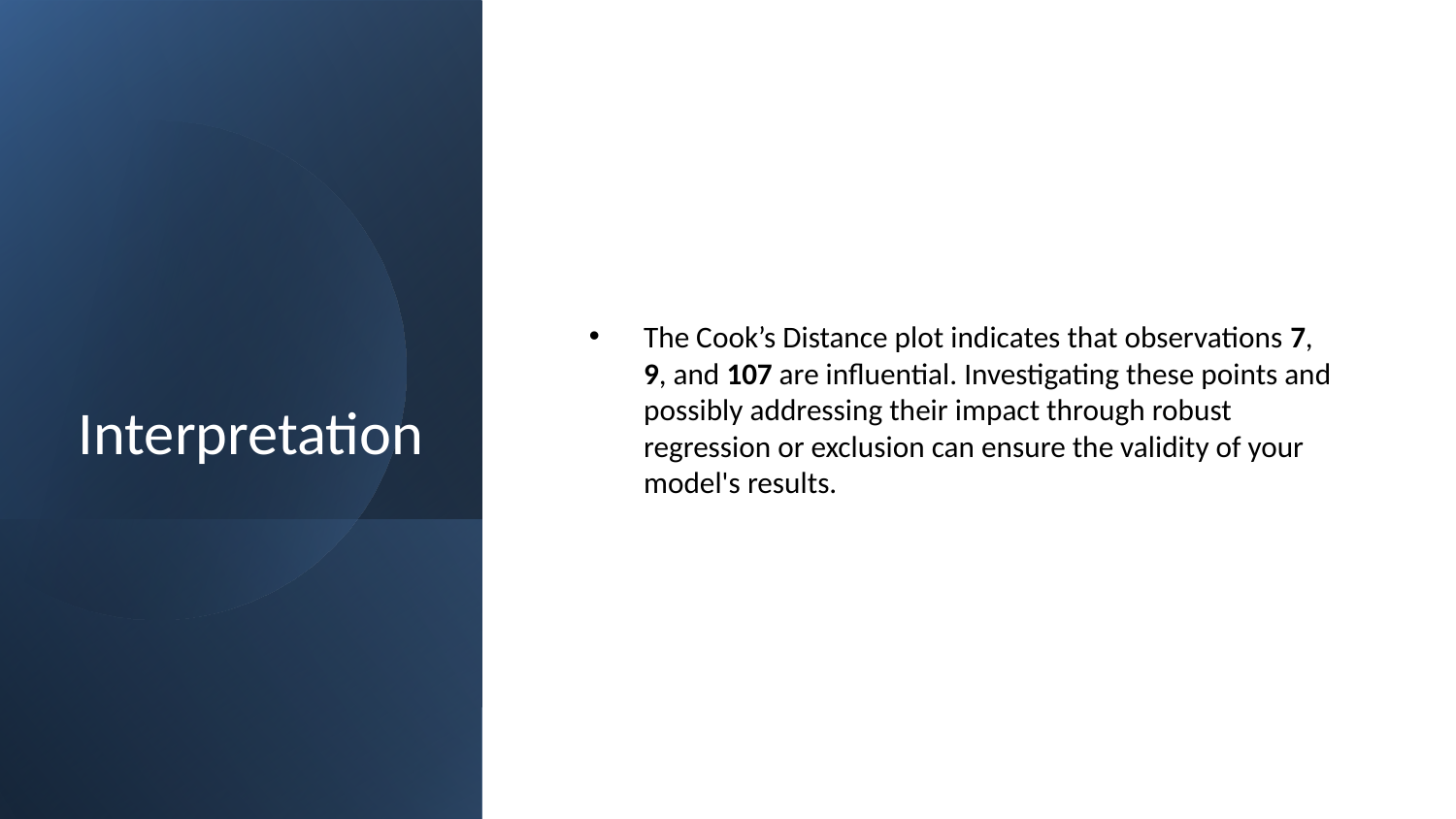

# Interpretation
The Cook’s Distance plot indicates that observations 7, 9, and 107 are influential. Investigating these points and possibly addressing their impact through robust regression or exclusion can ensure the validity of your model's results.